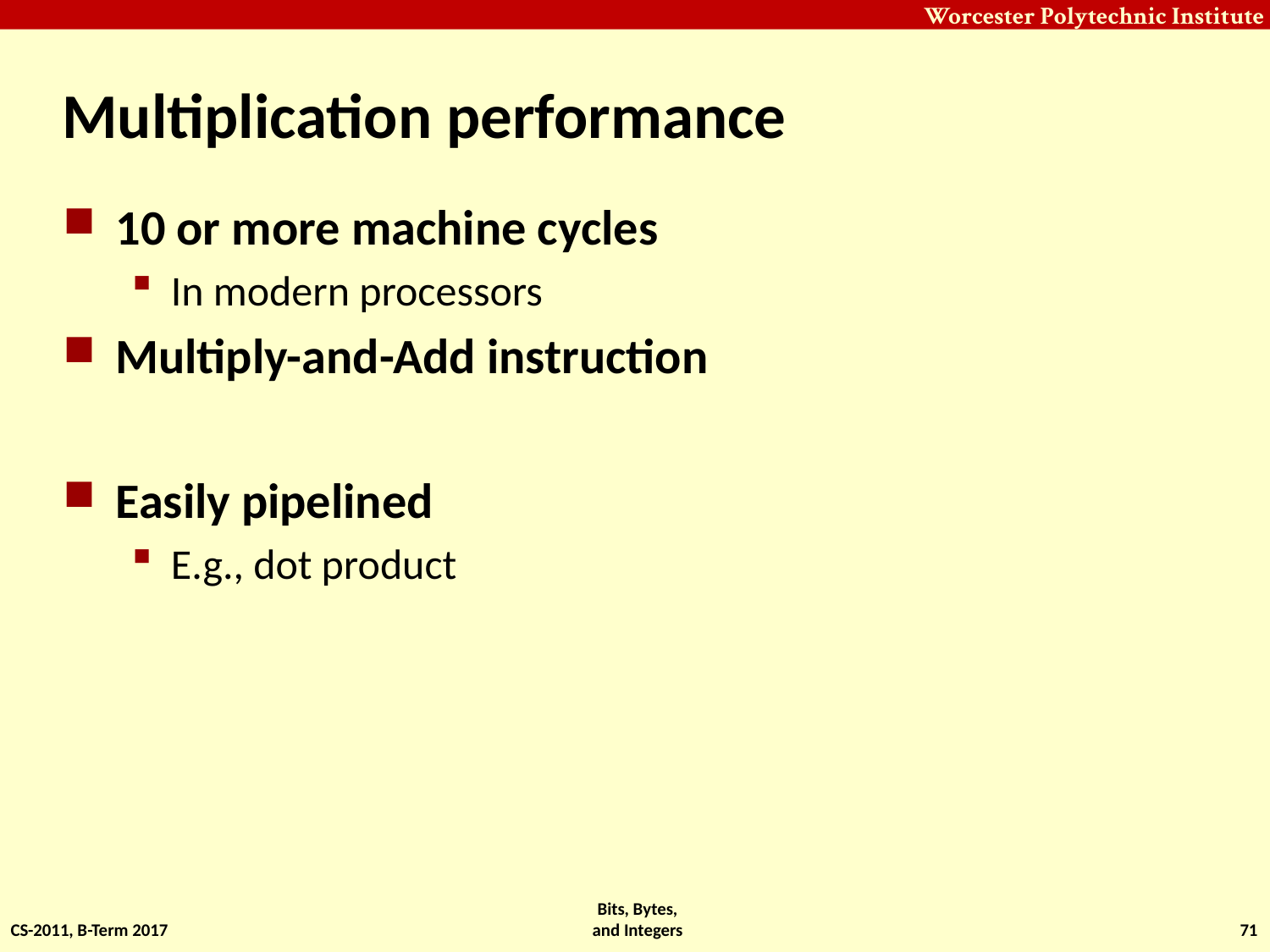

# Multiplication performance
10 or more machine cycles
In modern processors
Multiply-and-Add instruction

Easily pipelined
E.g., dot product

CS-2011, B-Term 2017
Bits, Bytes, and Integers
71